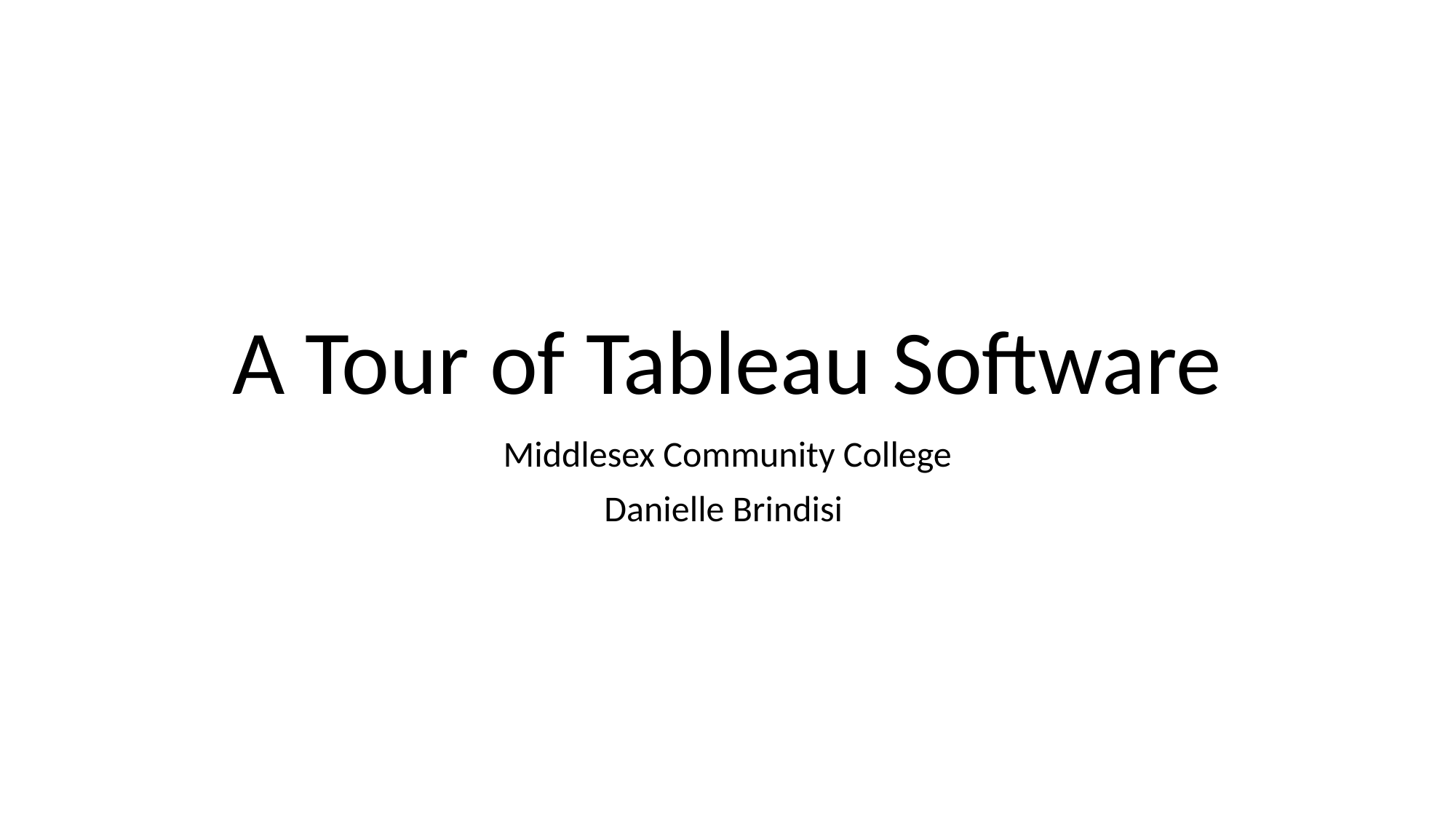

# A Tour of Tableau Software
Middlesex Community College
Danielle Brindisi